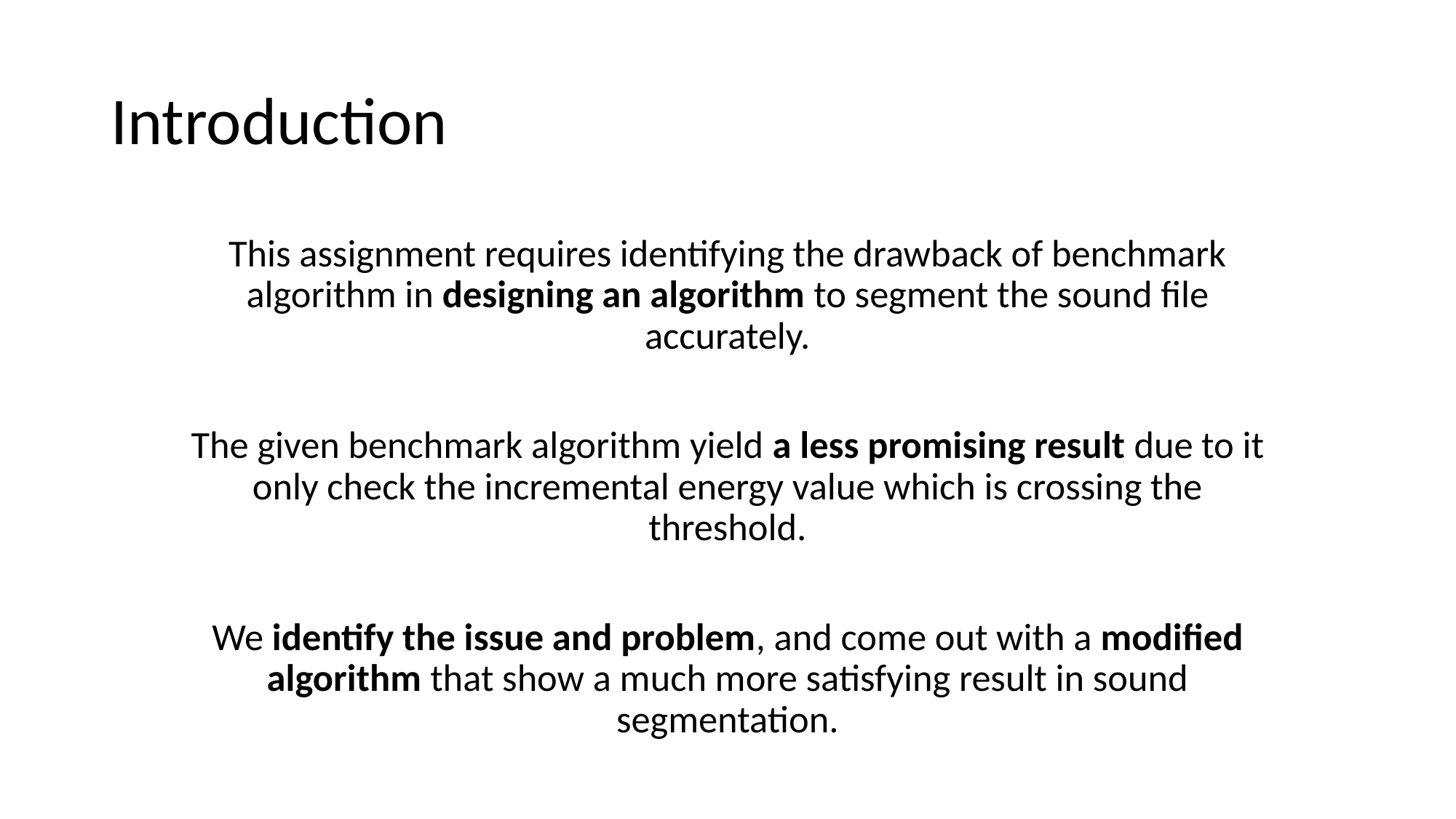

# Introduction
This assignment requires identifying the drawback of benchmark algorithm in designing an algorithm to segment the sound file accurately.

The given benchmark algorithm yield a less promising result due to it only check the incremental energy value which is crossing the threshold.

We identify the issue and problem, and come out with a modified algorithm that show a much more satisfying result in sound segmentation.